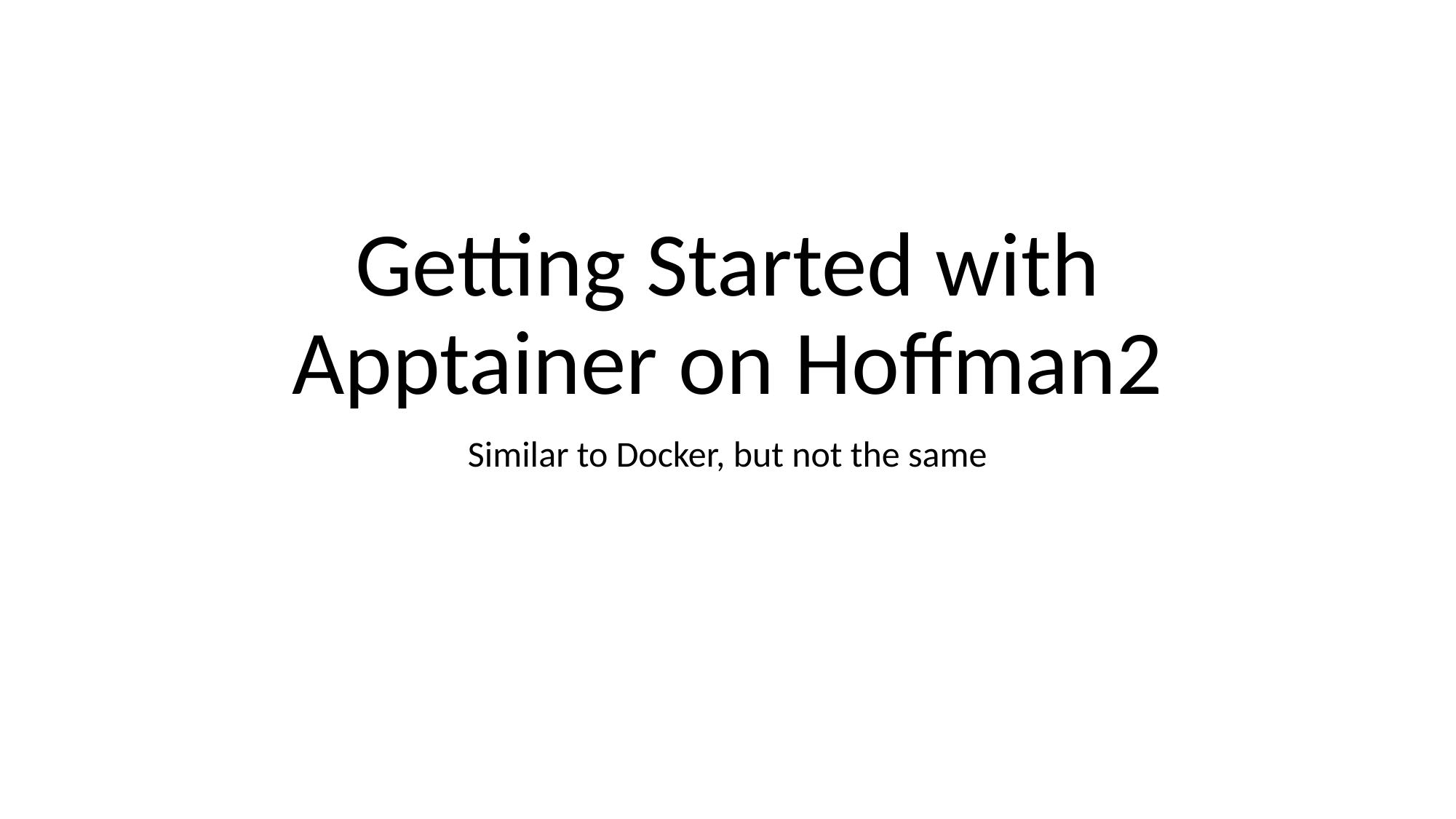

# Getting Started with Apptainer on Hoffman2
Similar to Docker, but not the same